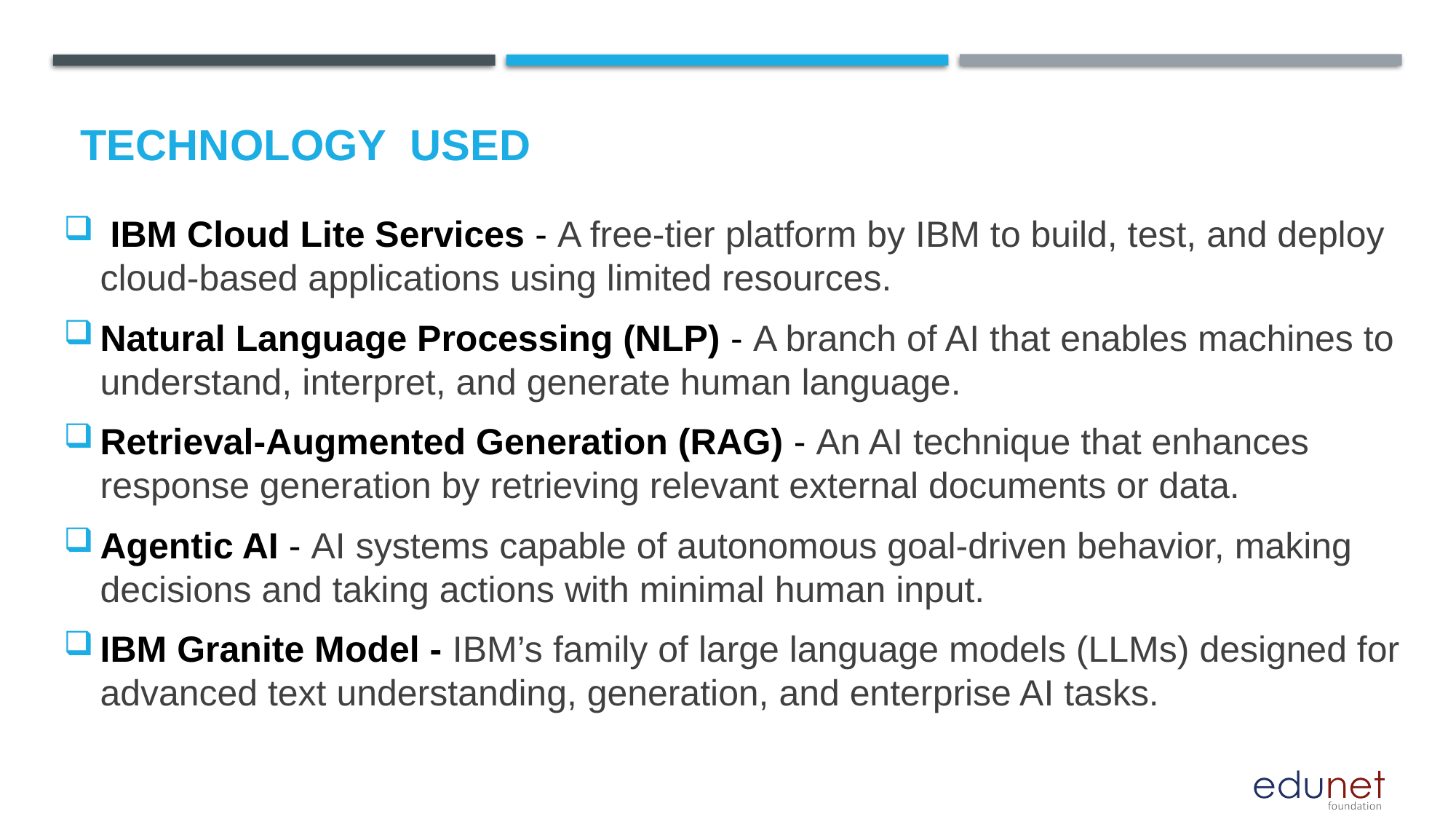

# Technology  used
 IBM Cloud Lite Services - A free-tier platform by IBM to build, test, and deploy cloud-based applications using limited resources.
Natural Language Processing (NLP) - A branch of AI that enables machines to understand, interpret, and generate human language.
Retrieval-Augmented Generation (RAG) - An AI technique that enhances response generation by retrieving relevant external documents or data.
Agentic AI - AI systems capable of autonomous goal-driven behavior, making decisions and taking actions with minimal human input.
IBM Granite Model - IBM’s family of large language models (LLMs) designed for advanced text understanding, generation, and enterprise AI tasks.